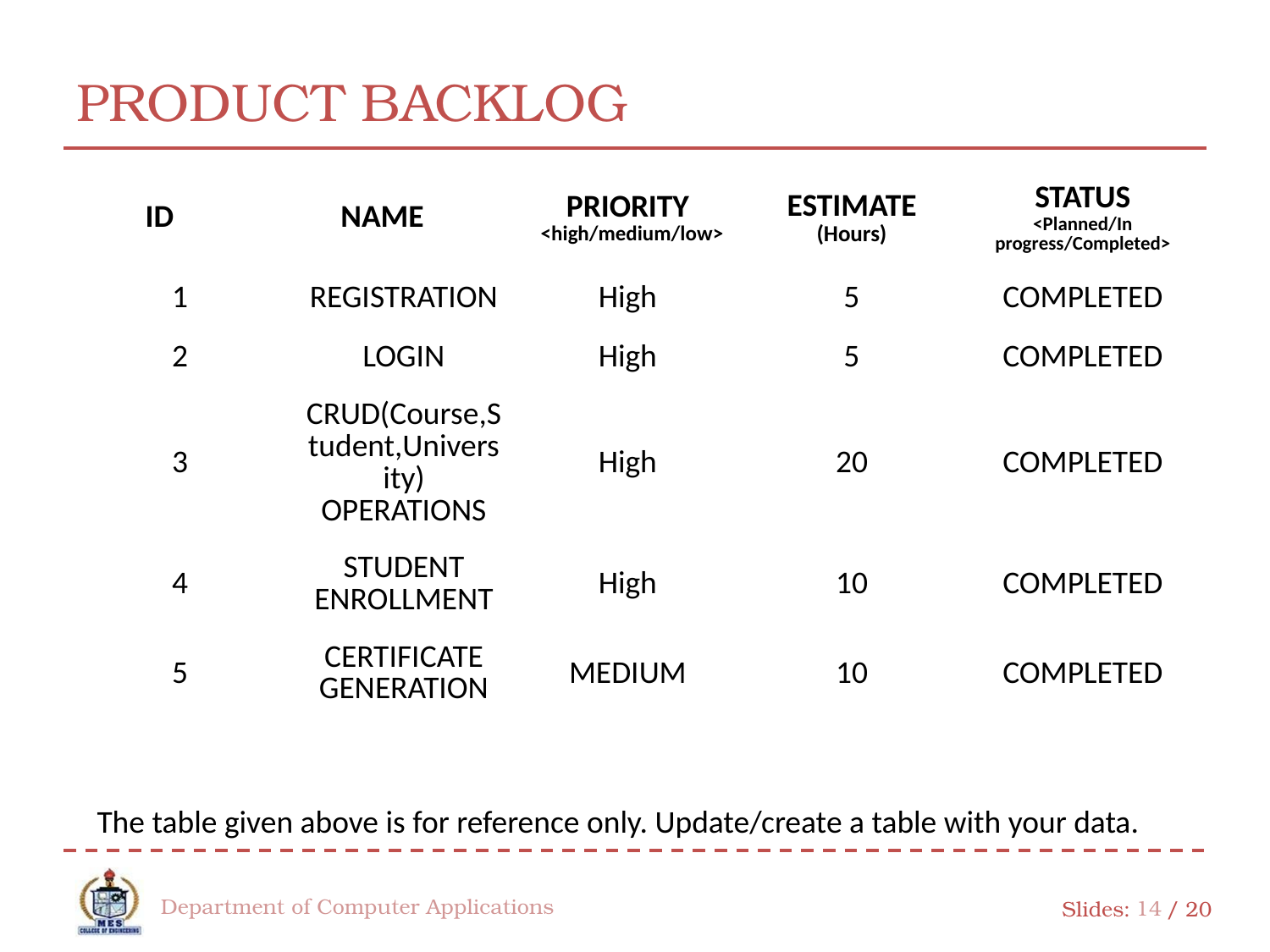

# PRODUCT BACKLOG

| ID | NAME | PRIORITY <high/medium/low> | ESTIMATE (Hours) | STATUS <Planned/In progress/Completed> |
| --- | --- | --- | --- | --- |
| 1 | REGISTRATION | High | 5 | COMPLETED |
| 2 | LOGIN | High | 5 | COMPLETED |
| 3 | CRUD(Course,Student,University) OPERATIONS | High | 20 | COMPLETED |
| 4 | STUDENT ENROLLMENT | High | 10 | COMPLETED |
| 5 | CERTIFICATE GENERATION | MEDIUM | 10 | COMPLETED |
The table given above is for reference only. Update/create a table with your data.
Department of Computer Applications
14